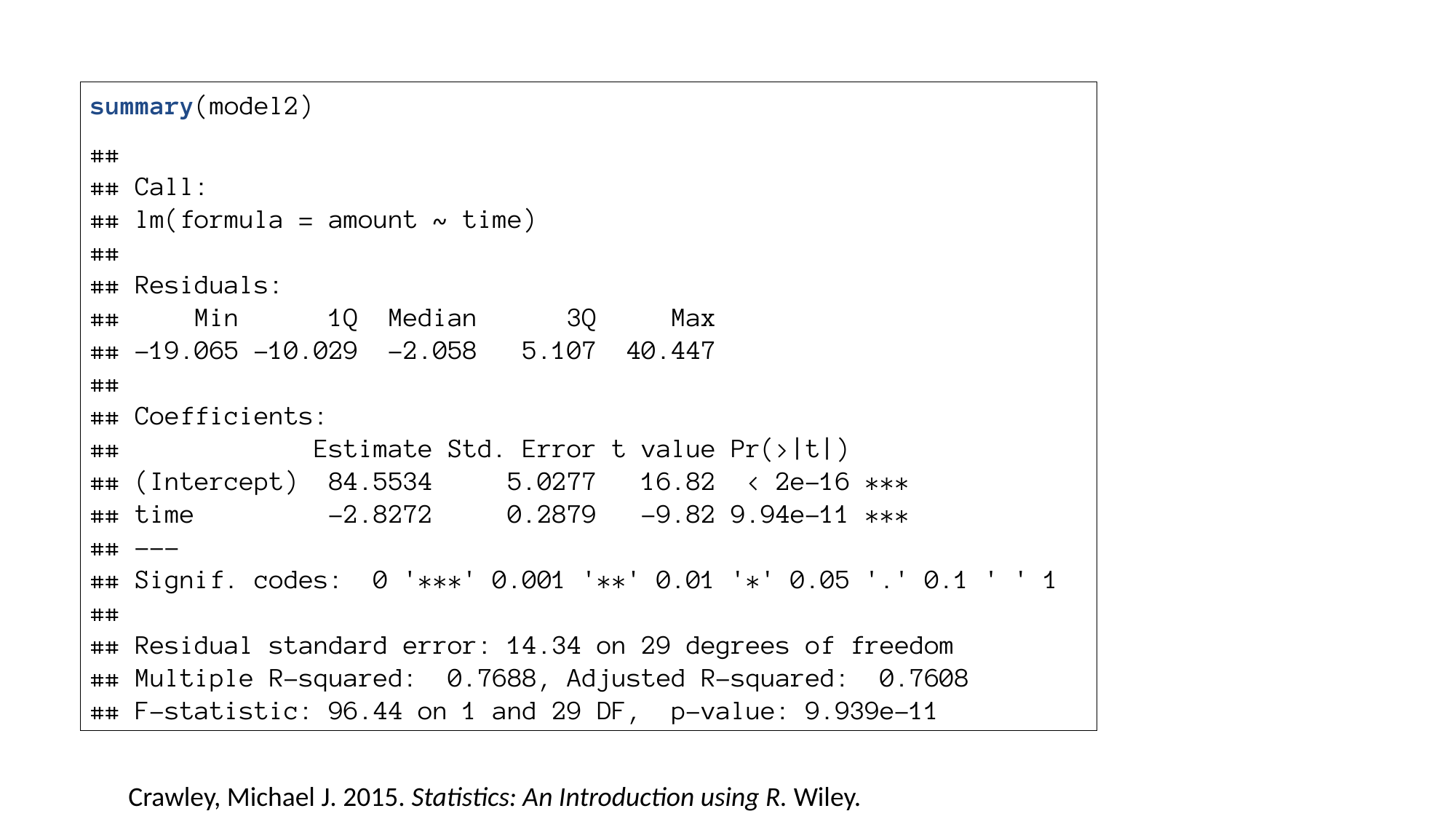

summary(model2)
## ## Call: ## lm(formula = amount ~ time) ## ## Residuals: ##     Min      1Q  Median      3Q     Max ## -19.065 -10.029  -2.058   5.107  40.447 ## ## Coefficients: ##             Estimate Std. Error t value Pr(>|t|) ## (Intercept)  84.5534     5.0277   16.82  < 2e-16 *** ## time         -2.8272     0.2879   -9.82 9.94e-11 *** ## --- ## Signif. codes:  0 '***' 0.001 '**' 0.01 '*' 0.05 '.' 0.1 ' ' 1 ## ## Residual standard error: 14.34 on 29 degrees of freedom ## Multiple R-squared:  0.7688, Adjusted R-squared:  0.7608 ## F-statistic: 96.44 on 1 and 29 DF,  p-value: 9.939e-11
Crawley, Michael J. 2015. Statistics: An Introduction using R. Wiley.